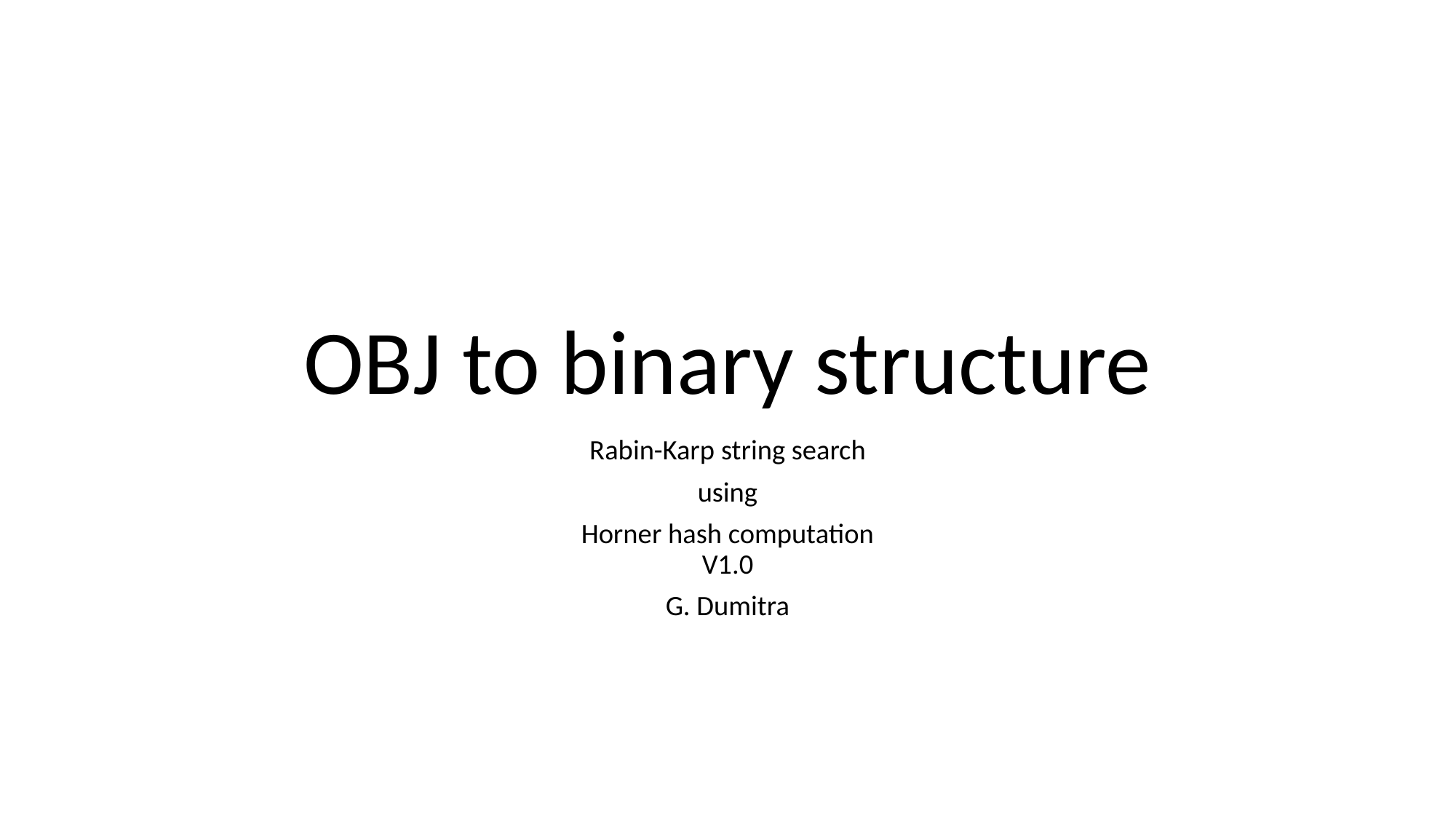

# OBJ to binary structure
Rabin-Karp string search
using
Horner hash computation
V1.0
G. Dumitra